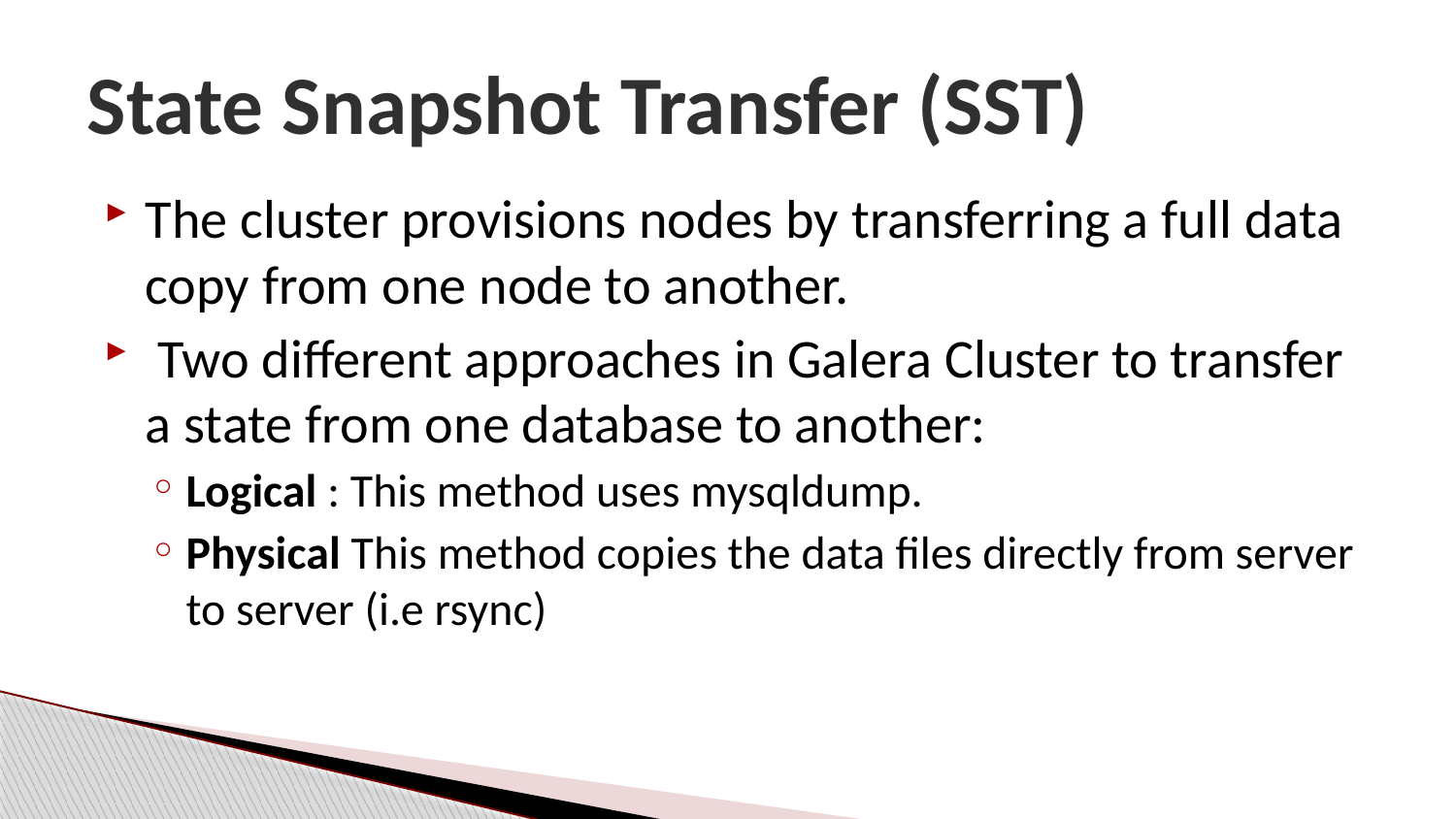

# State Snapshot Transfer (SST)
The cluster provisions nodes by transferring a full data copy from one node to another.
 Two different approaches in Galera Cluster to transfer a state from one database to another:
Logical : This method uses mysqldump.
Physical This method copies the data files directly from server to server (i.e rsync)